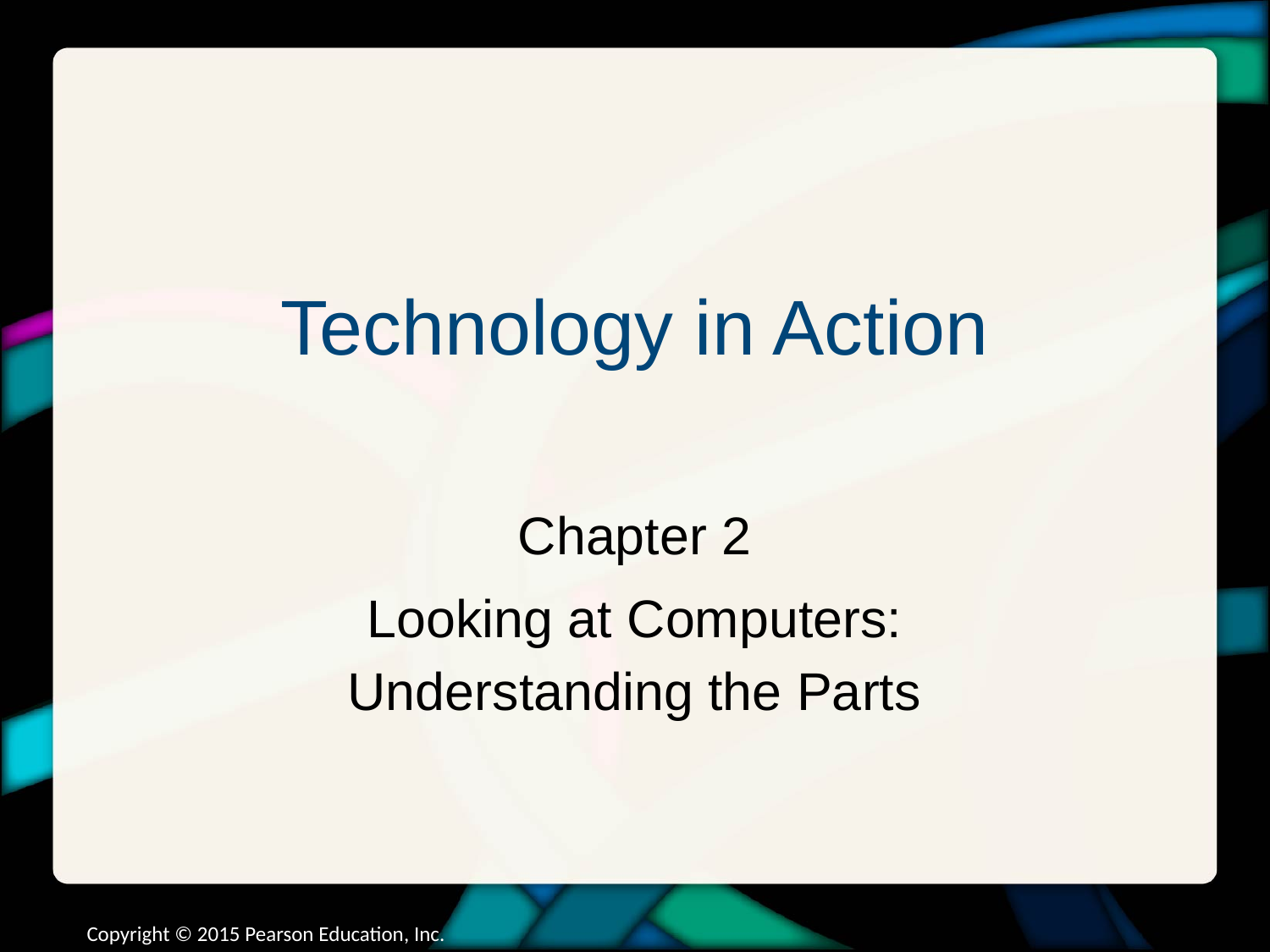

# Technology in Action
Chapter 2
Looking at Computers: Understanding the Parts

Copyright © 2015 Pearson Education, Inc.